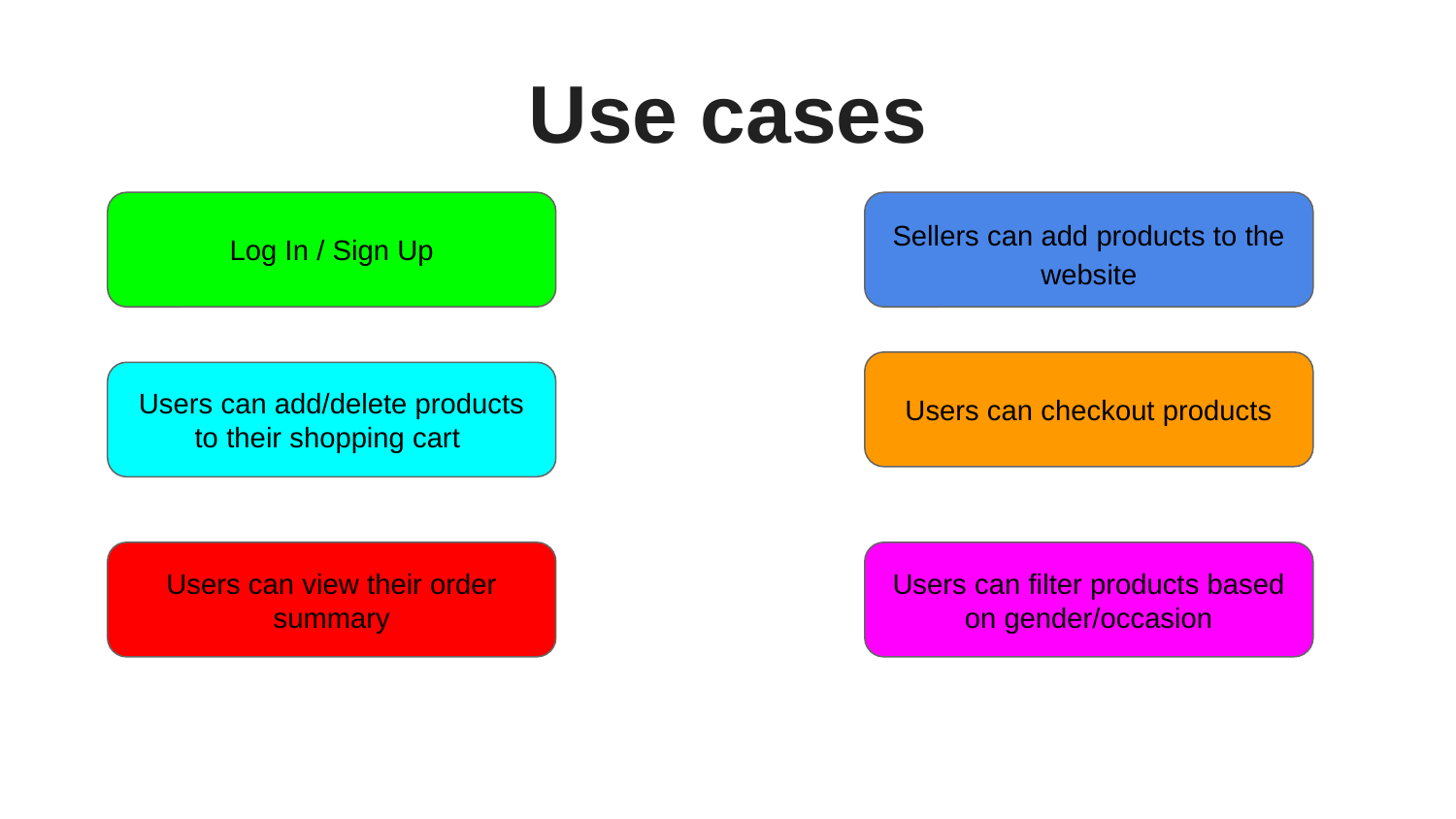

# Use cases
Log In / Sign Up
Sellers can add products to the website
Users can checkout products
Users can add/delete products to their shopping cart
Users can view their order summary
Users can filter products based on gender/occasion